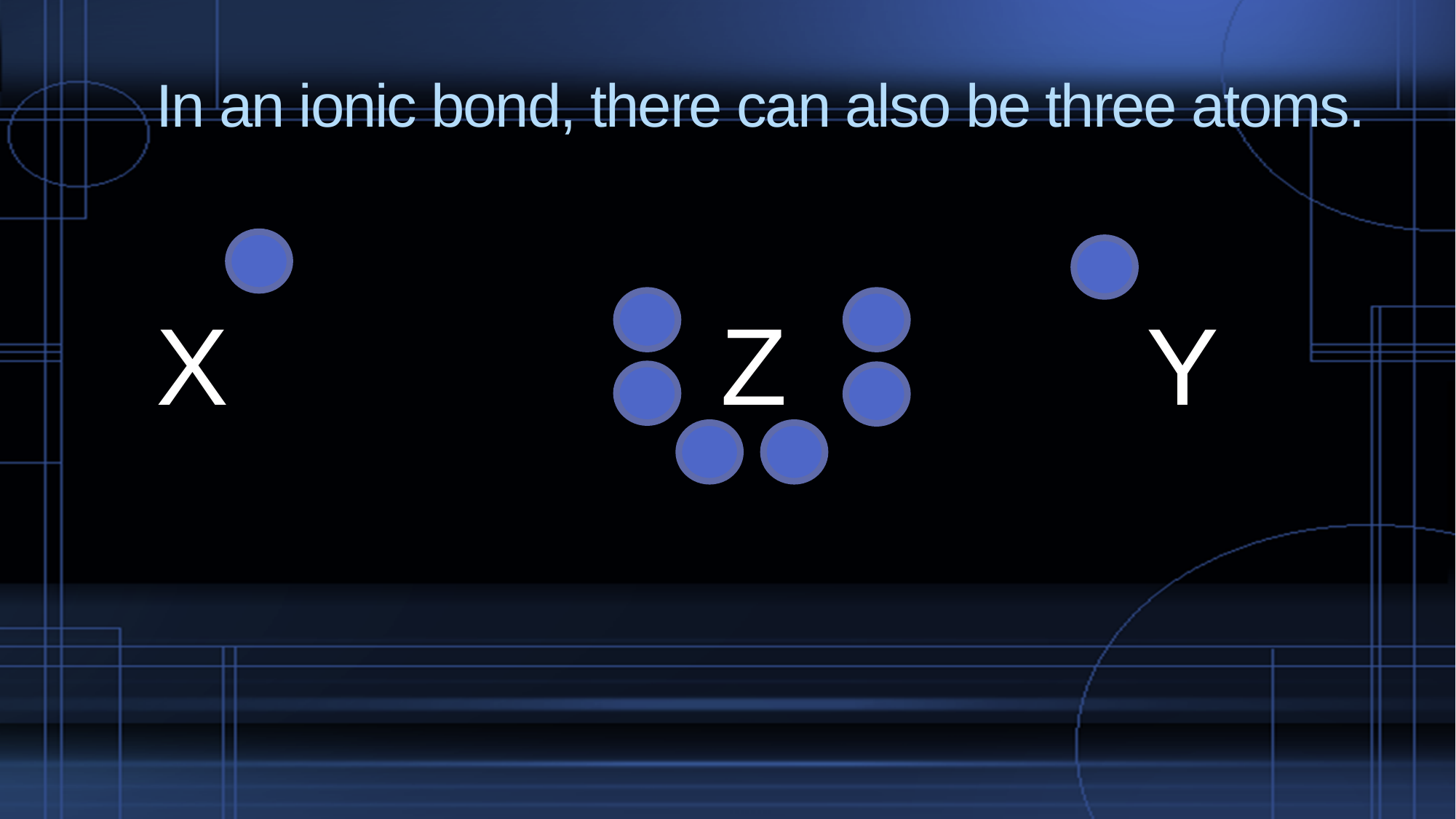

# In an ionic bond, there can also be three atoms.

X

Z

Y